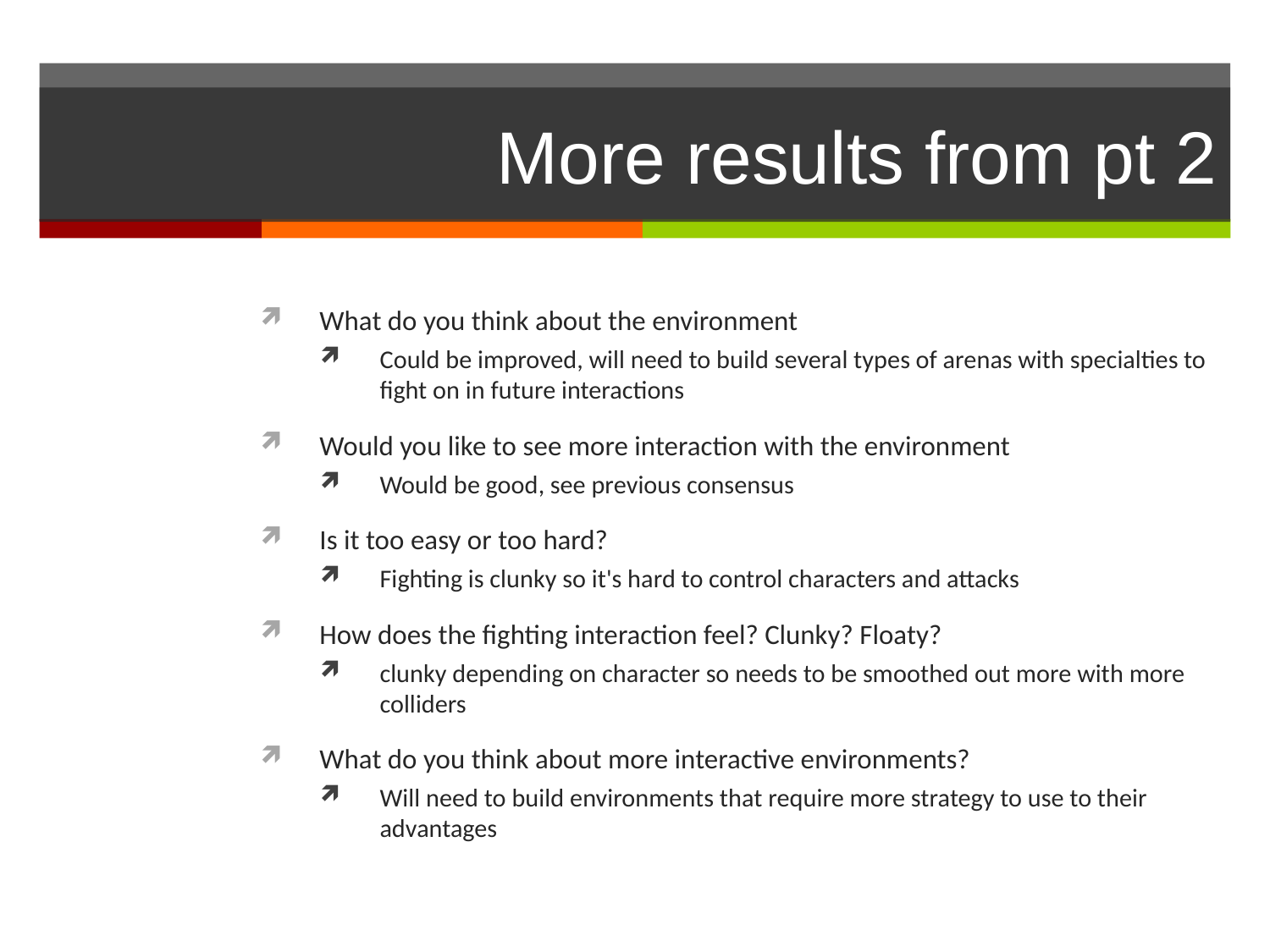

# More results from pt 2
What do you think about the environment
Could be improved, will need to build several types of arenas with specialties to fight on in future interactions
Would you like to see more interaction with the environment
Would be good, see previous consensus
Is it too easy or too hard?
Fighting is clunky so it's hard to control characters and attacks
How does the fighting interaction feel? Clunky? Floaty?
clunky depending on character so needs to be smoothed out more with more colliders
What do you think about more interactive environments?
Will need to build environments that require more strategy to use to their advantages